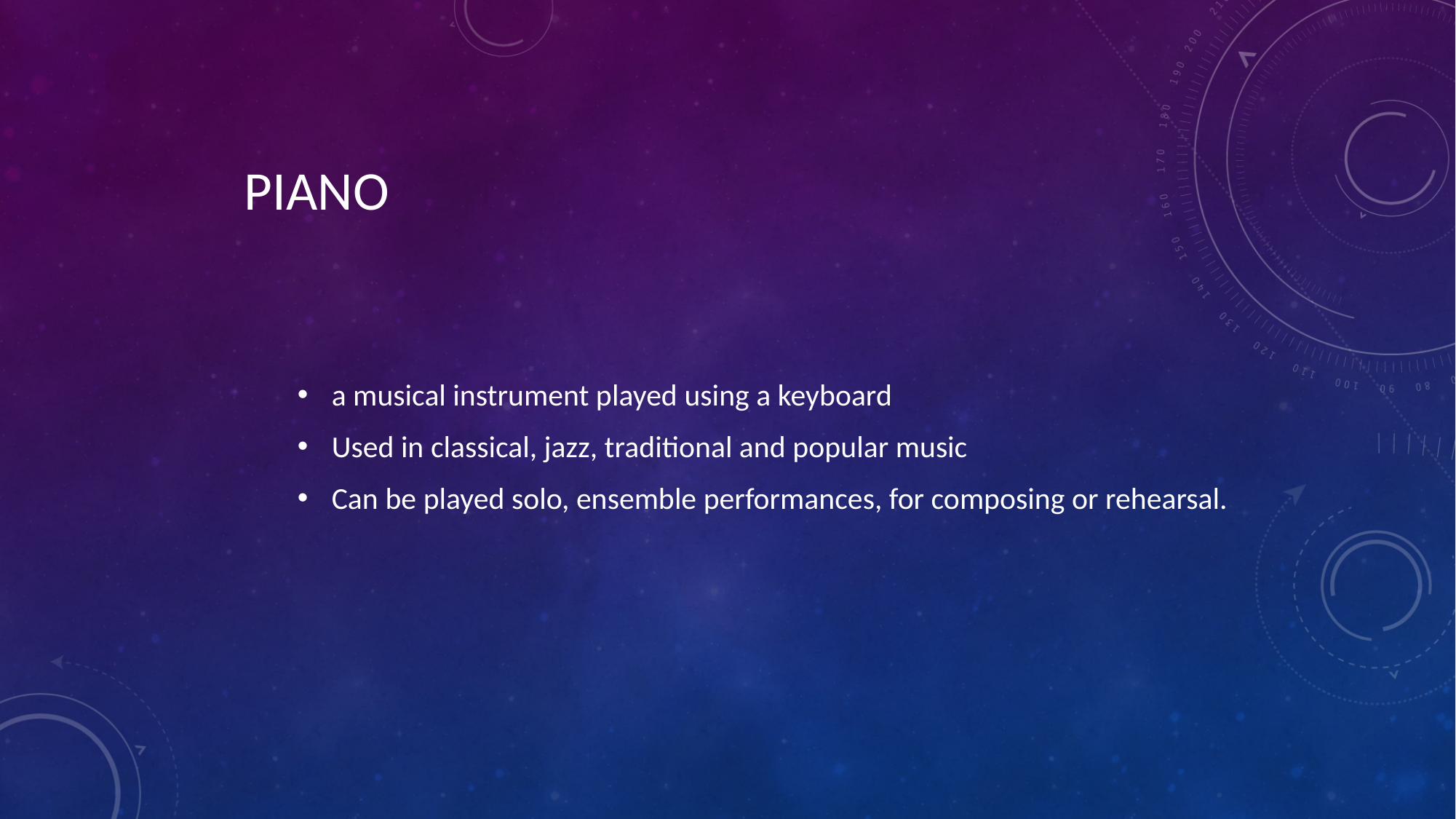

# Piano
a musical instrument played using a keyboard
Used in classical, jazz, traditional and popular music
Can be played solo, ensemble performances, for composing or rehearsal.